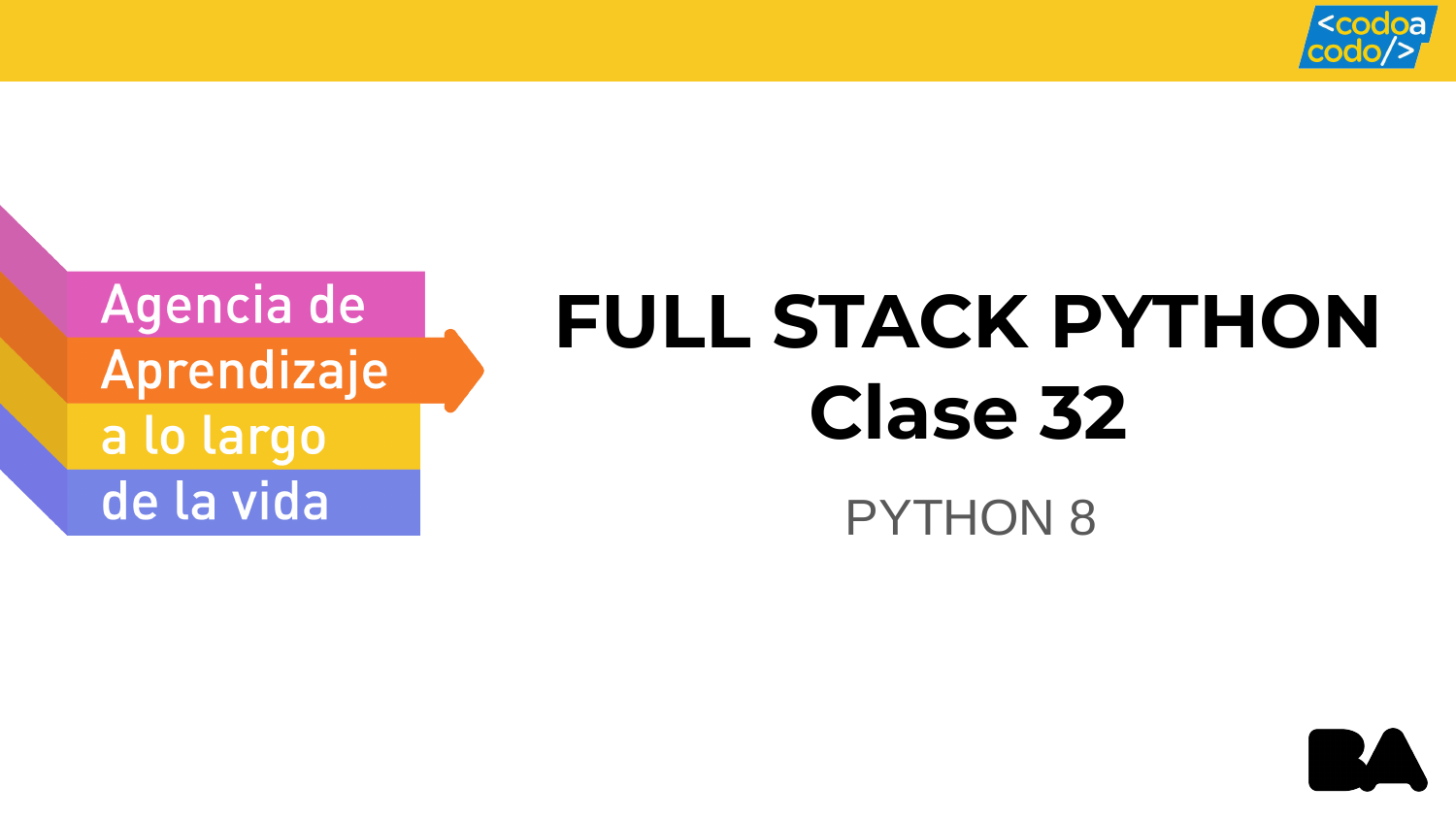

FULL STACK PYTHON
Clase 32
PYTHON 8